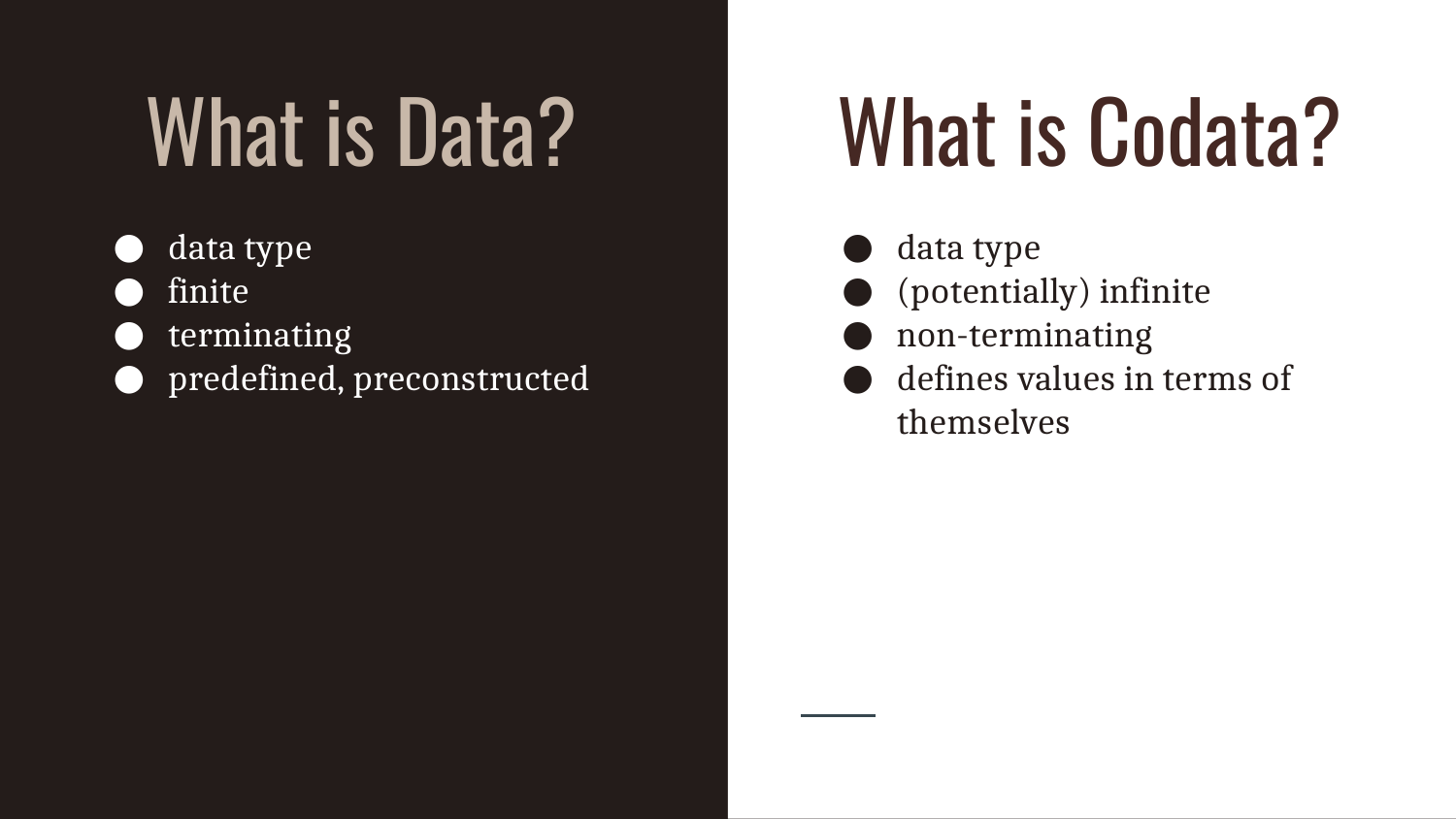

# What is Codata?
What is Data?
data type
(potentially) infinite
non-terminating
defines values in terms of themselves

data type
finite
terminating
predefined, preconstructed